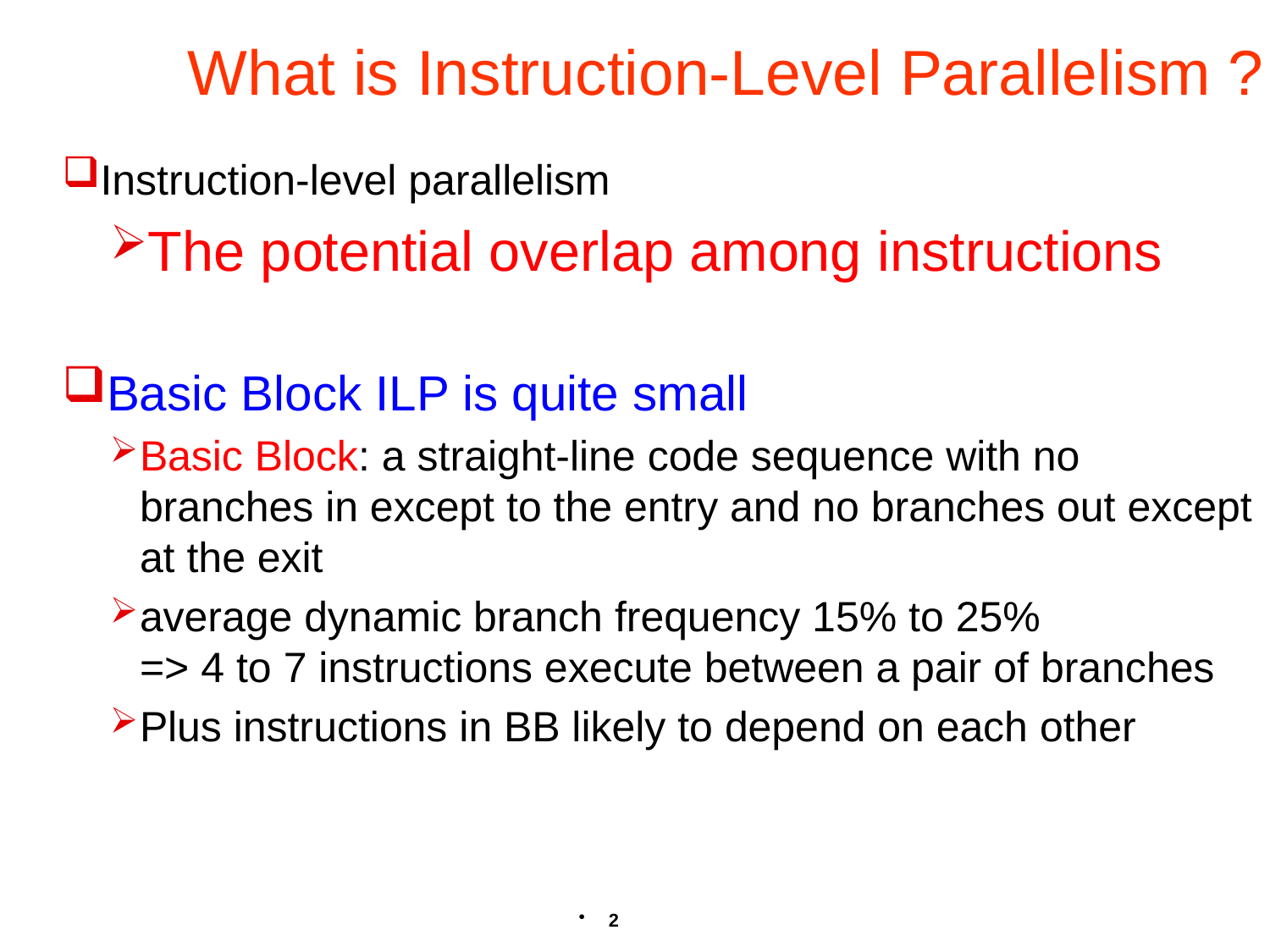

# What is Instruction-Level Parallelism ?
Instruction-level parallelism
The potential overlap among instructions

Basic Block ILP is quite small
Basic Block: a straight-line code sequence with no branches in except to the entry and no branches out except at the exit
average dynamic branch frequency 15% to 25%
=> 4 to 7 instructions execute between a pair of branches
Plus instructions in BB likely to depend on each other